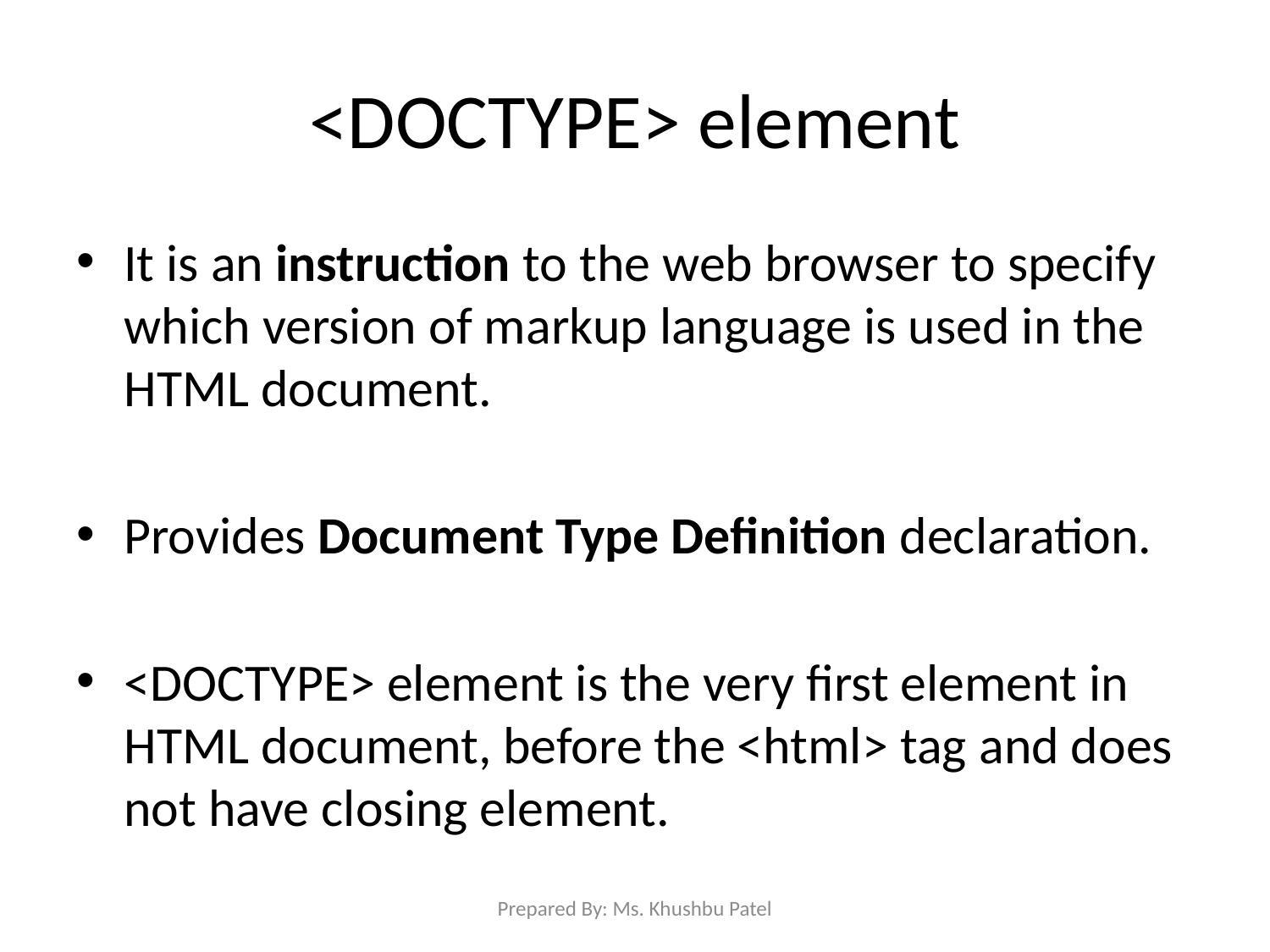

# <DOCTYPE> element
It is an instruction to the web browser to specify which version of markup language is used in the HTML document.

Provides Document Type Definition declaration.

<DOCTYPE> element is the very first element in HTML document, before the <html> tag and does not have closing element.

Prepared By: Ms. Khushbu Patel